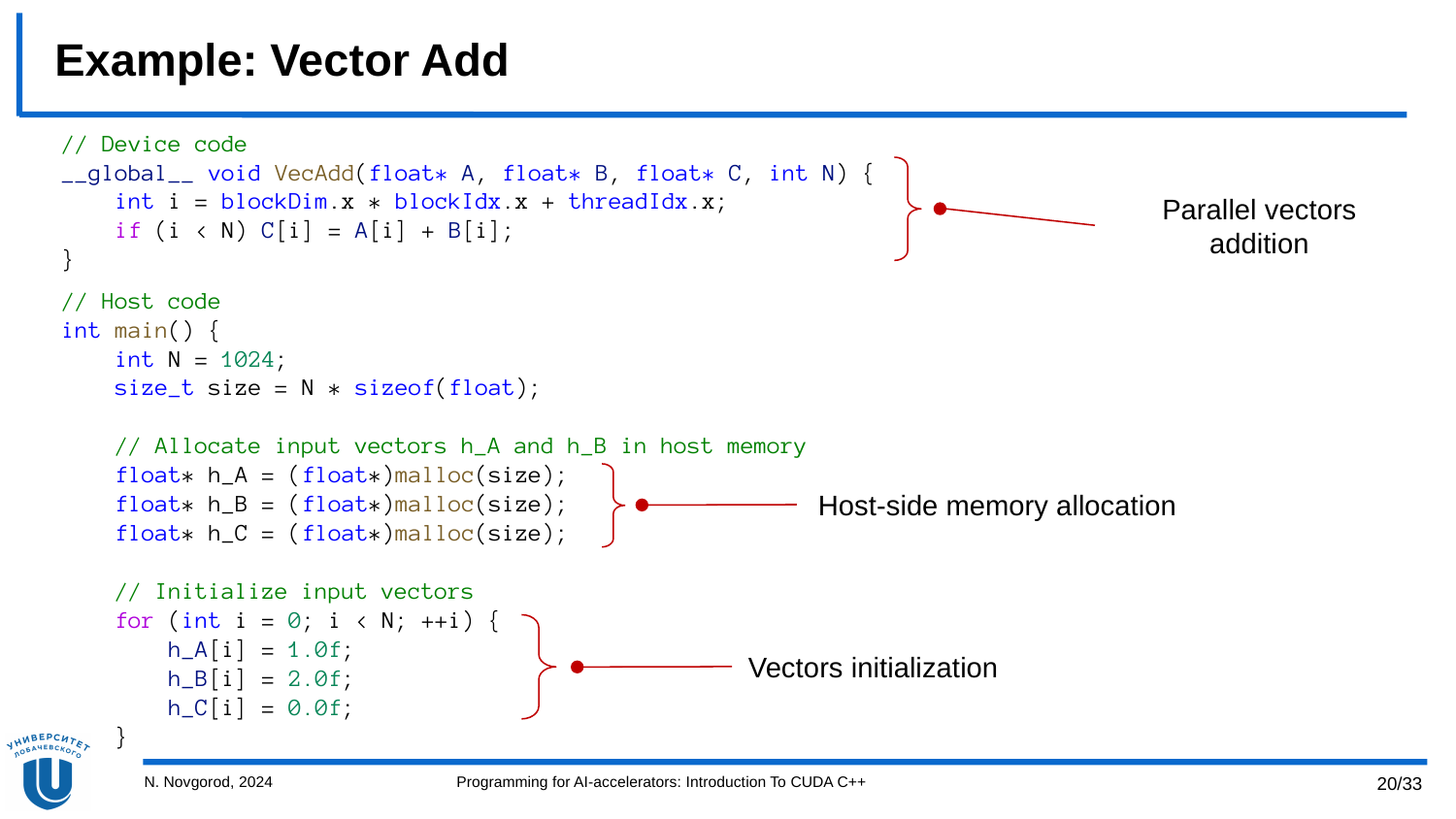

# Example: Vector Add
// Device code
__global__ void VecAdd(float* A, float* B, float* C, int N) {
    int i = blockDim.x * blockIdx.x + threadIdx.x;
    if (i < N) C[i] = A[i] + B[i];
}

// Host code
int main() {
    int N = 1024;
    size_t size = N * sizeof(float);
    // Allocate input vectors h_A and h_B in host memory
    float* h_A = (float*)malloc(size);
    float* h_B = (float*)malloc(size);
    float* h_C = (float*)malloc(size);
    // Initialize input vectors
    for (int i = 0; i < N; ++i) {
        h_A[i] = 1.0f;
        h_B[i] = 2.0f;
        h_C[i] = 0.0f;
    }

Parallel vectors addition

Host-side memory allocation

Vectors initialization

N. Novgorod, 2024
Programming for AI-accelerators: Introduction To CUDA C++
20/33